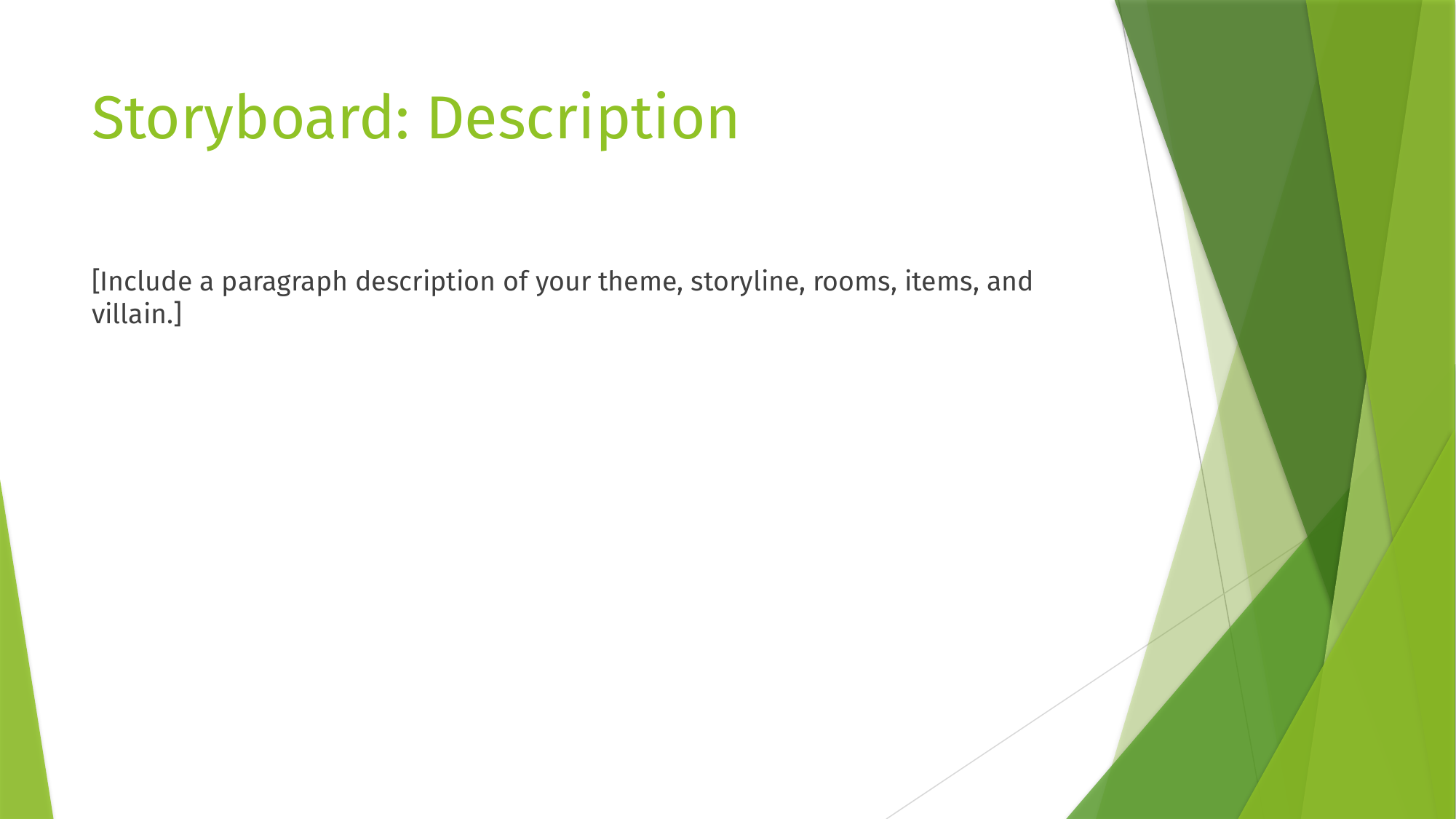

# Storyboard: Description
[Include a paragraph description of your theme, storyline, rooms, items, and villain.]